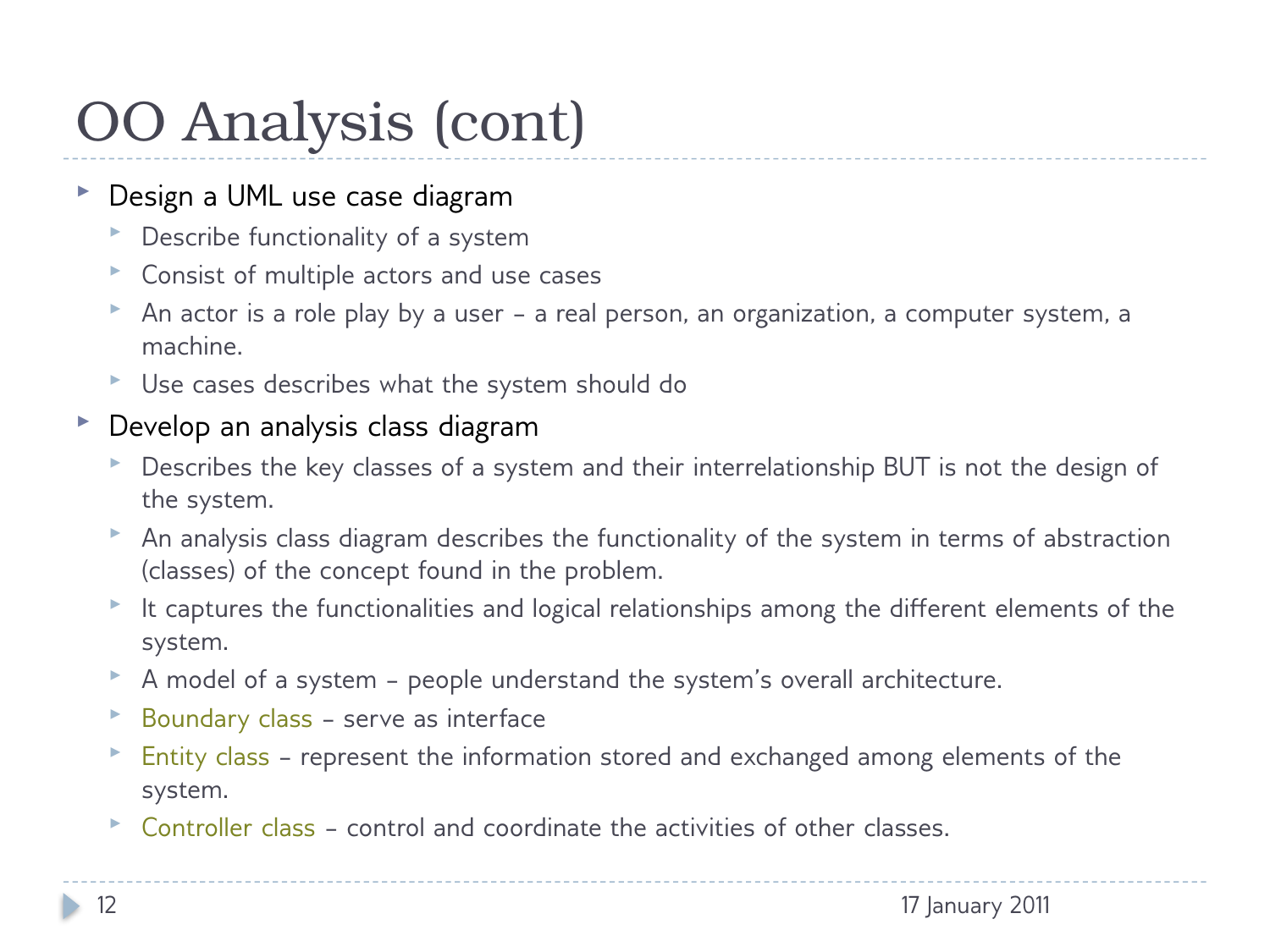

# OO Analysis (cont)
Design a UML use case diagram
Describe functionality of a system
Consist of multiple actors and use cases
An actor is a role play by a user – a real person, an organization, a computer system, a machine.
Use cases describes what the system should do
Develop an analysis class diagram
Describes the key classes of a system and their interrelationship BUT is not the design of the system.
An analysis class diagram describes the functionality of the system in terms of abstraction (classes) of the concept found in the problem.
It captures the functionalities and logical relationships among the different elements of the system.
A model of a system – people understand the system’s overall architecture.
Boundary class – serve as interface
Entity class – represent the information stored and exchanged among elements of the system.
Controller class – control and coordinate the activities of other classes.
12
17 January 2011